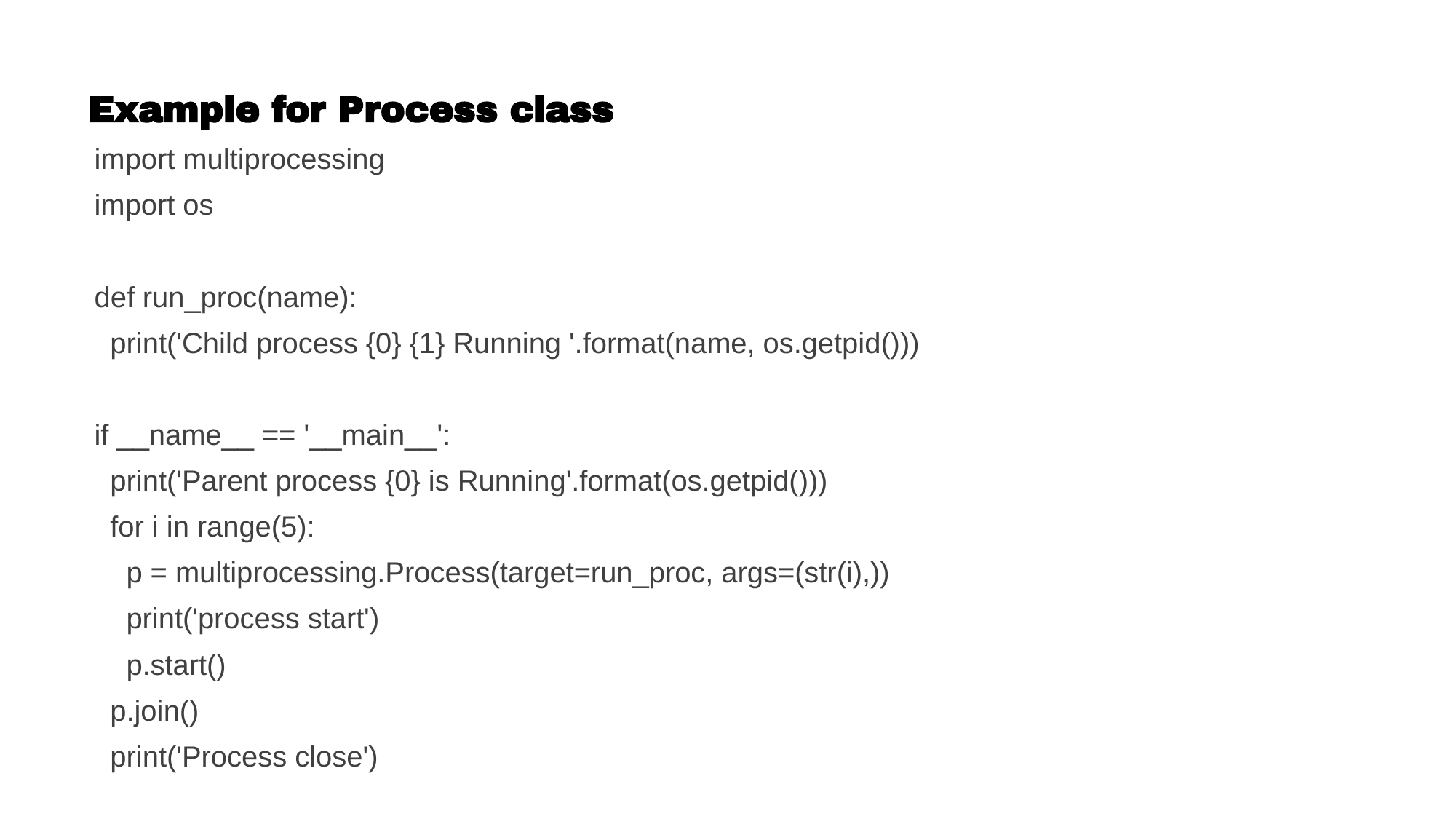

# Example for Process class
import multiprocessing
import os

def run_proc(name):
  print('Child process {0} {1} Running '.format(name, os.getpid()))

if __name__ == '__main__':
  print('Parent process {0} is Running'.format(os.getpid()))
  for i in range(5):
    p = multiprocessing.Process(target=run_proc, args=(str(i),))
    print('process start')
    p.start()
  p.join()
  print('Process close')